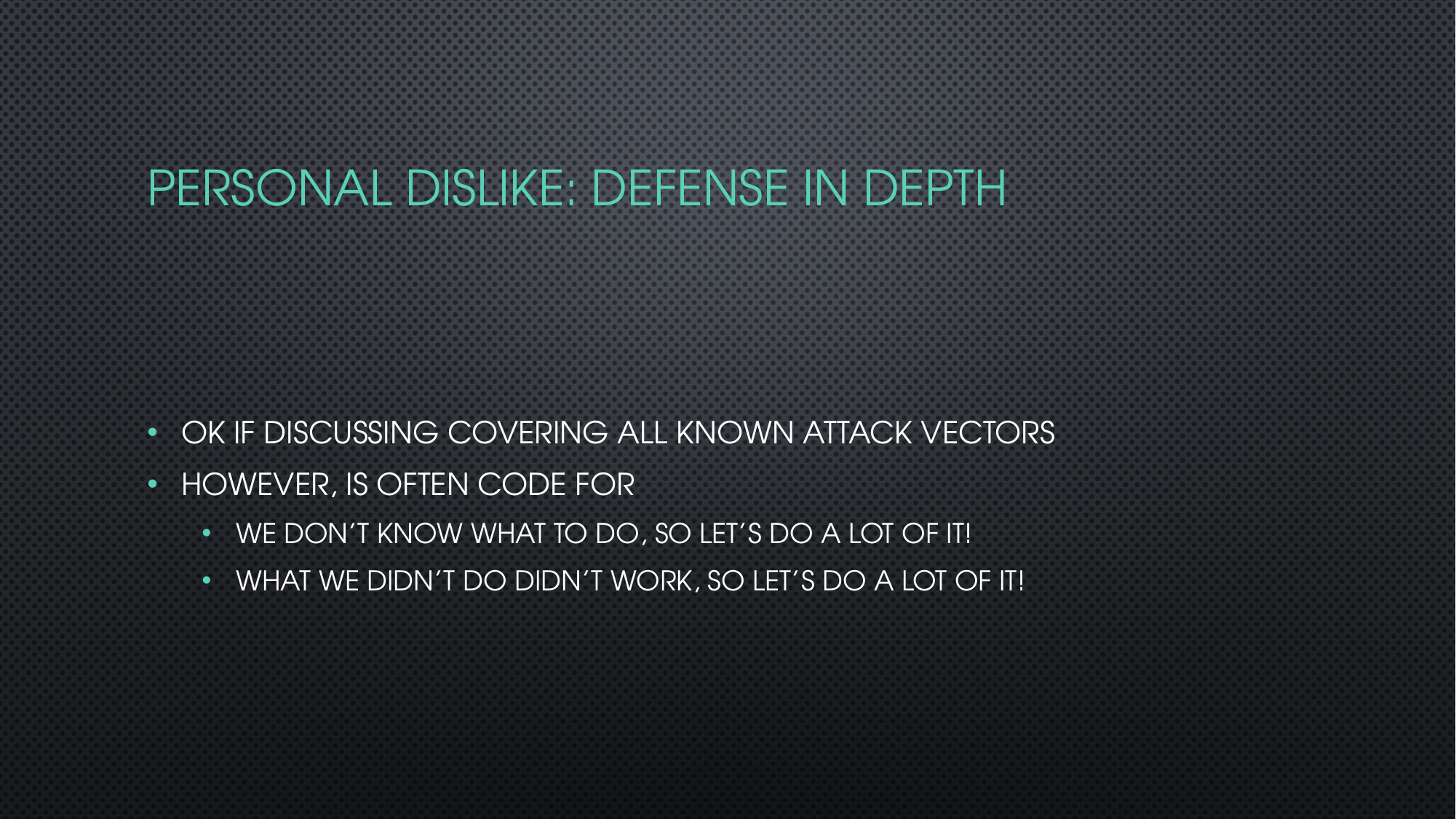

# Personal Dislike: Defense in Depth
OK if discussing covering all known attack vectors
However, is often CODE for
We don’t know what to do, so let’s do a lot of it!
What we didn’t do didn’t work, so Let’s do a lot of it!